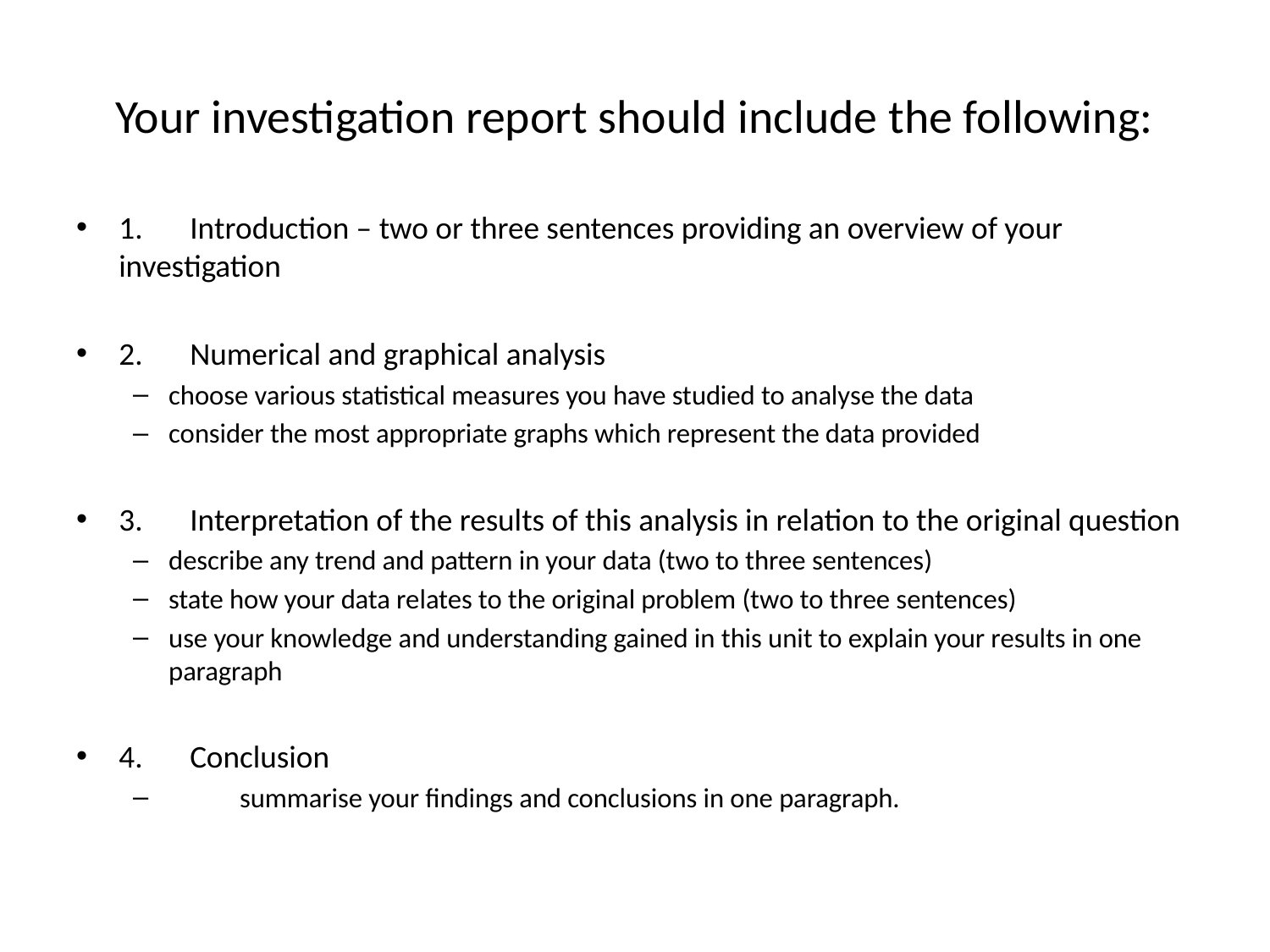

# Your investigation report should include the following:
1.	Introduction – two or three sentences providing an overview of your investigation

2.	Numerical and graphical analysis
choose various statistical measures you have studied to analyse the data
consider the most appropriate graphs which represent the data provided

3.	Interpretation of the results of this analysis in relation to the original question
describe any trend and pattern in your data (two to three sentences)
state how your data relates to the original problem (two to three sentences)
use your knowledge and understanding gained in this unit to explain your results in one paragraph

4.	Conclusion
	summarise your findings and conclusions in one paragraph.